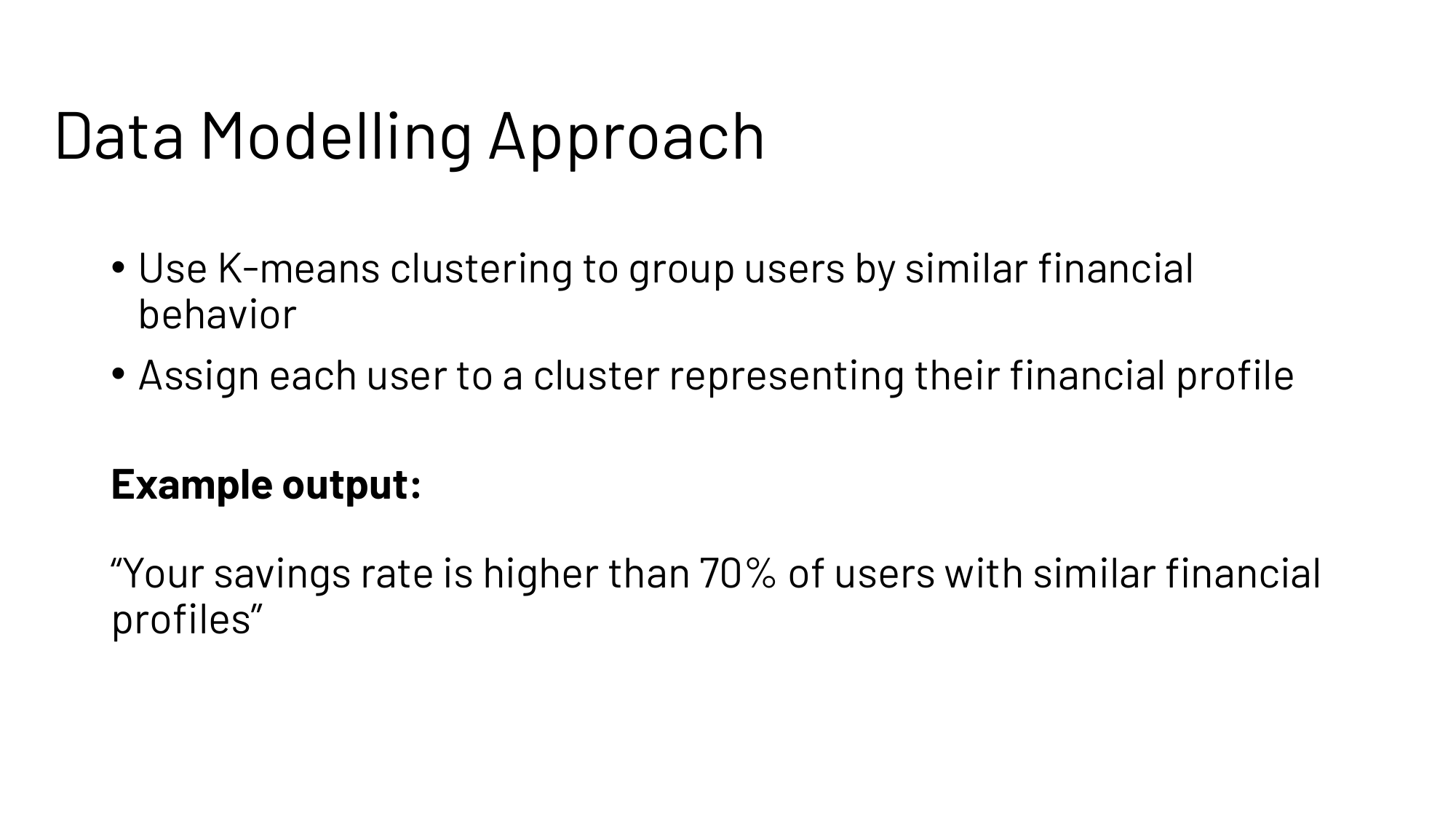

# Data Modelling Approach
Use K-means clustering to group users by similar financial behavior
Assign each user to a cluster representing their financial profile

Example output:
“Your savings rate is higher than 70% of users with similar financial profiles”